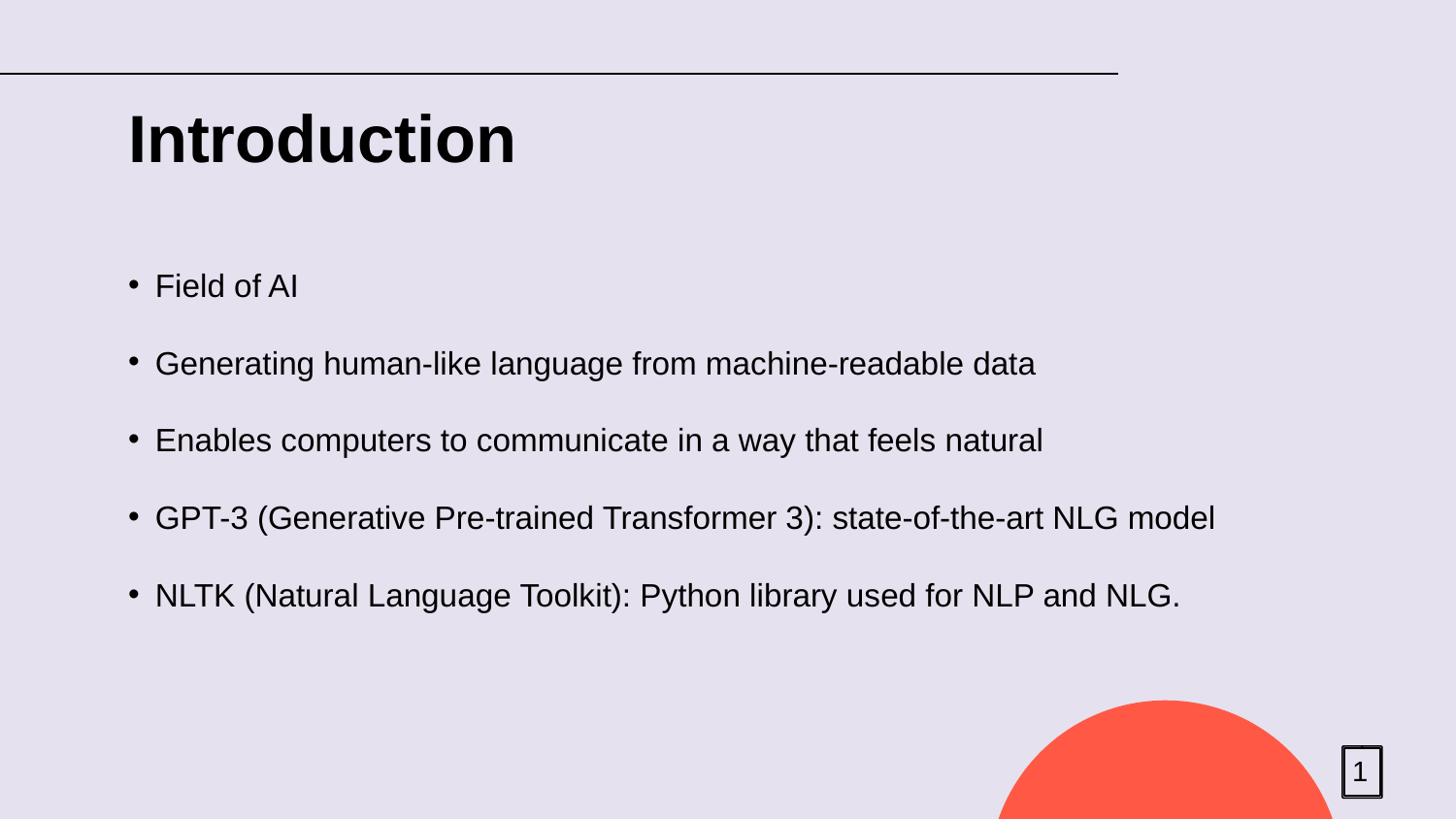

# Introduction

Field of AI

Generating human-like language from machine-readable data

Enables computers to communicate in a way that feels natural

GPT-3 (Generative Pre-trained Transformer 3): state-of-the-art NLG model

NLTK (Natural Language Toolkit): Python library used for NLP and NLG.

1